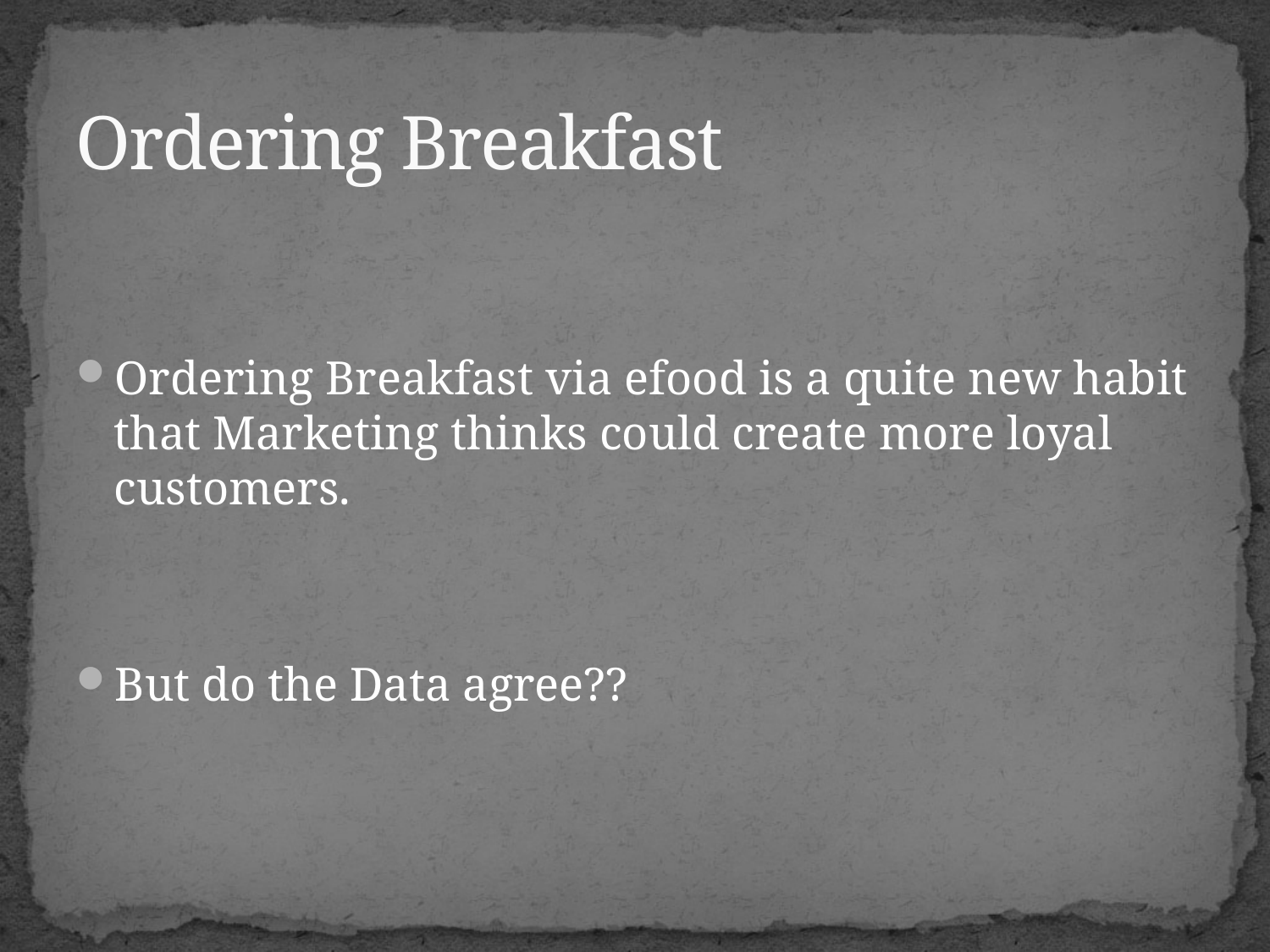

# Ordering Breakfast

Ordering Breakfast via efood is a quite new habit that Marketing thinks could create more loyal customers.

But do the Data agree??